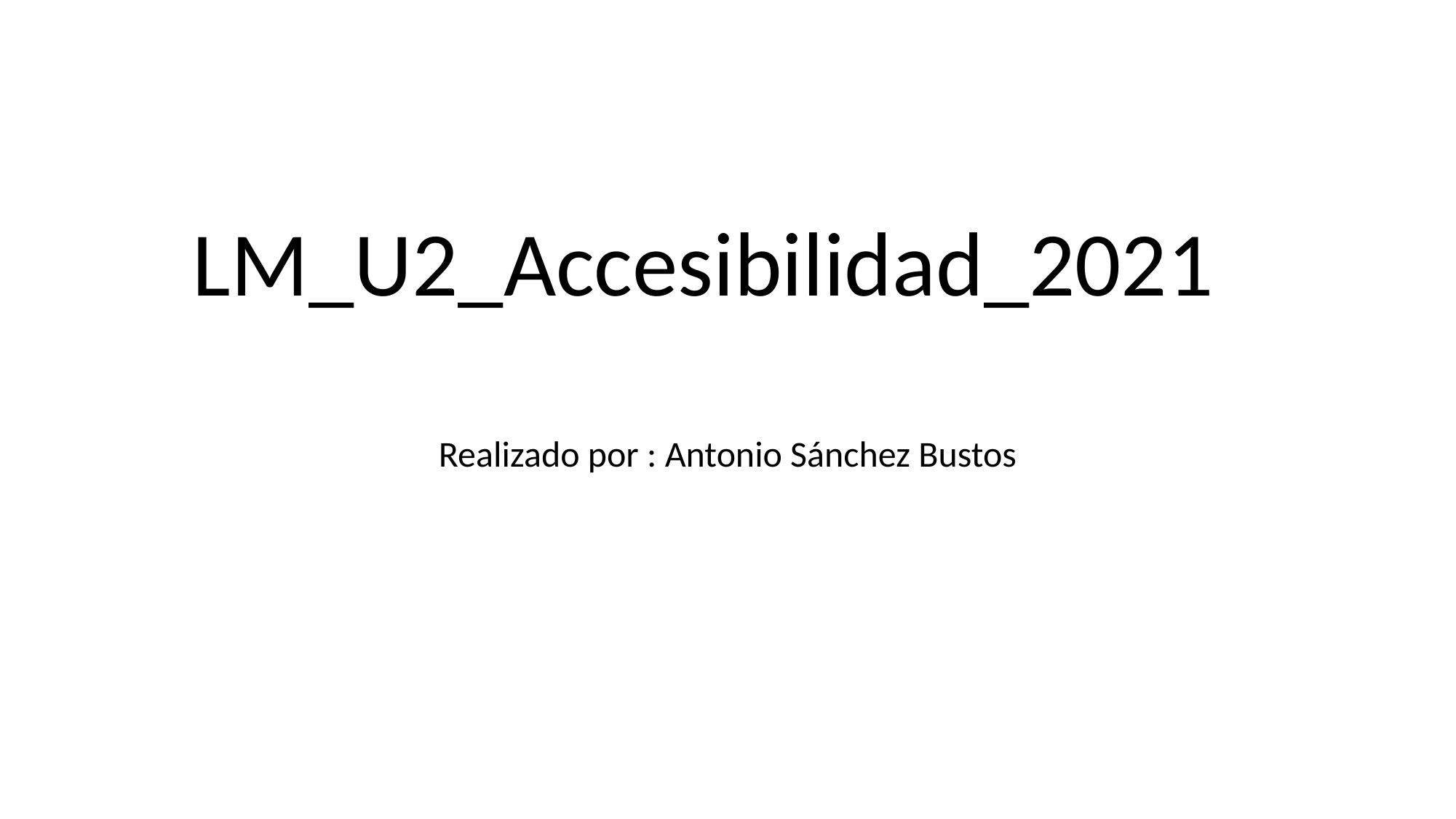

# LM_U2_Accesibilidad_2021

Realizado por : Antonio Sánchez Bustos